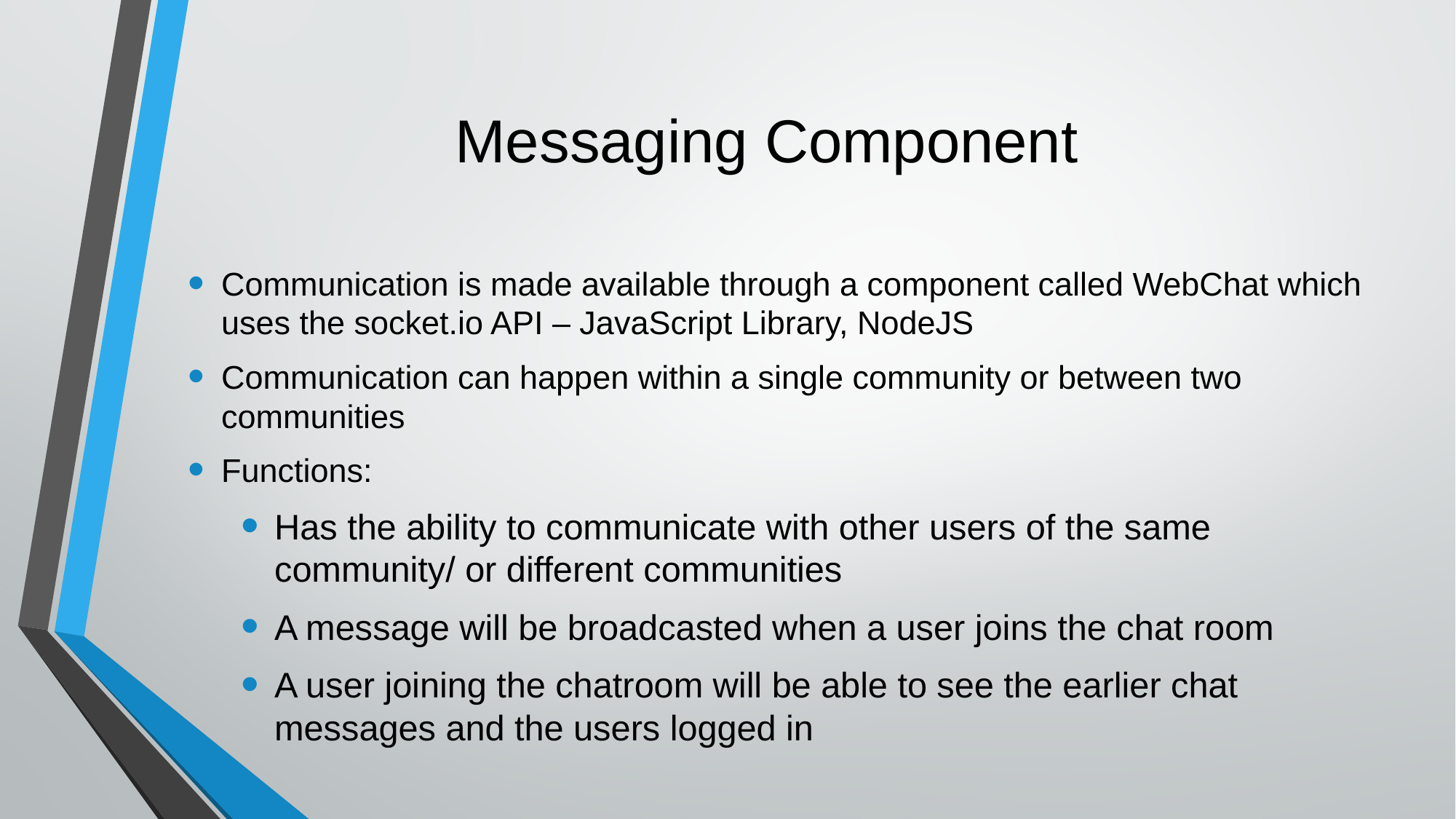

# Messaging Component
Communication is made available through a component called WebChat which uses the socket.io API – JavaScript Library, NodeJS
Communication can happen within a single community or between two communities
Functions:
Has the ability to communicate with other users of the same community/ or different communities
A message will be broadcasted when a user joins the chat room
A user joining the chatroom will be able to see the earlier chat messages and the users logged in